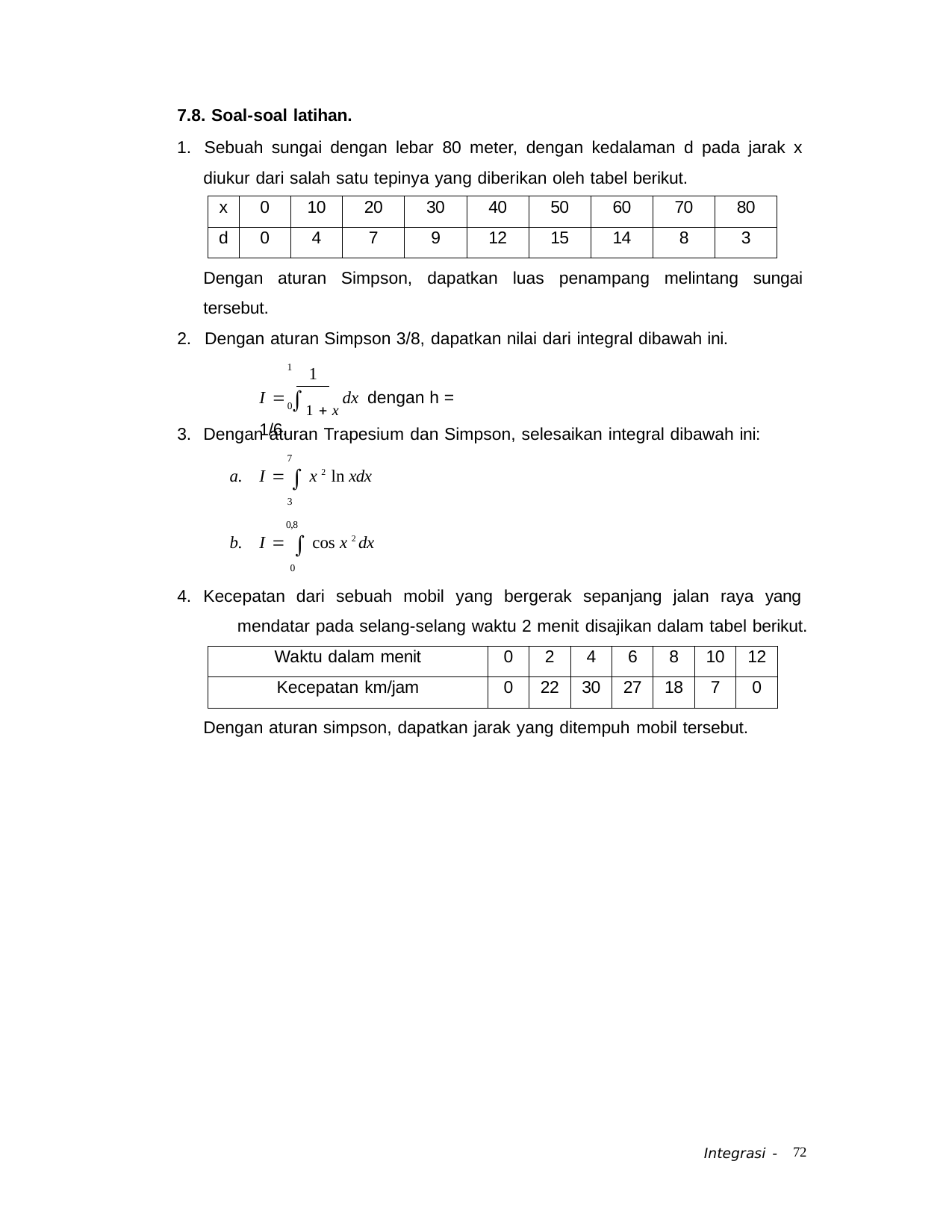

7.8. Soal-soal latihan.
1.  Sebuah sungai dengan lebar 80 meter, dengan kedalaman d pada jarak x diukur dari salah satu tepinya yang diberikan oleh tabel berikut.
| x | 0 | 10 | 20 | 30 | 40 | 50 | 60 | 70 | 80 |
| --- | --- | --- | --- | --- | --- | --- | --- | --- | --- |
| d | 0 | 4 | 7 | 9 | 12 | 15 | 14 | 8 | 3 |
Dengan  aturan  Simpson,  dapatkan  luas  penampang  melintang  sungai tersebut.
2.  Dengan aturan Simpson 3/8, dapatkan nilai dari integral dibawah ini.
1
1
I = ∫1 + x dx dengan h = 1/6.

0
Dengan aturan Trapesium dan Simpson, selesaikan integral dibawah ini:
7
I = ∫ x 2 ln xdx
3

0,8
I = ∫ cos x 2 dx
0
Kecepatan dari sebuah mobil yang bergerak sepanjang jalan raya yang 	mendatar pada selang-selang waktu 2 menit disajikan dalam tabel berikut.
| Waktu dalam menit | 0 | 2 | 4 | 6 | 8 | 10 | 12 |
| --- | --- | --- | --- | --- | --- | --- | --- |
| Kecepatan km/jam | 0 | 22 | 30 | 27 | 18 | 7 | 0 |
Dengan aturan simpson, dapatkan jarak yang ditempuh mobil tersebut.
72
Integrasi -